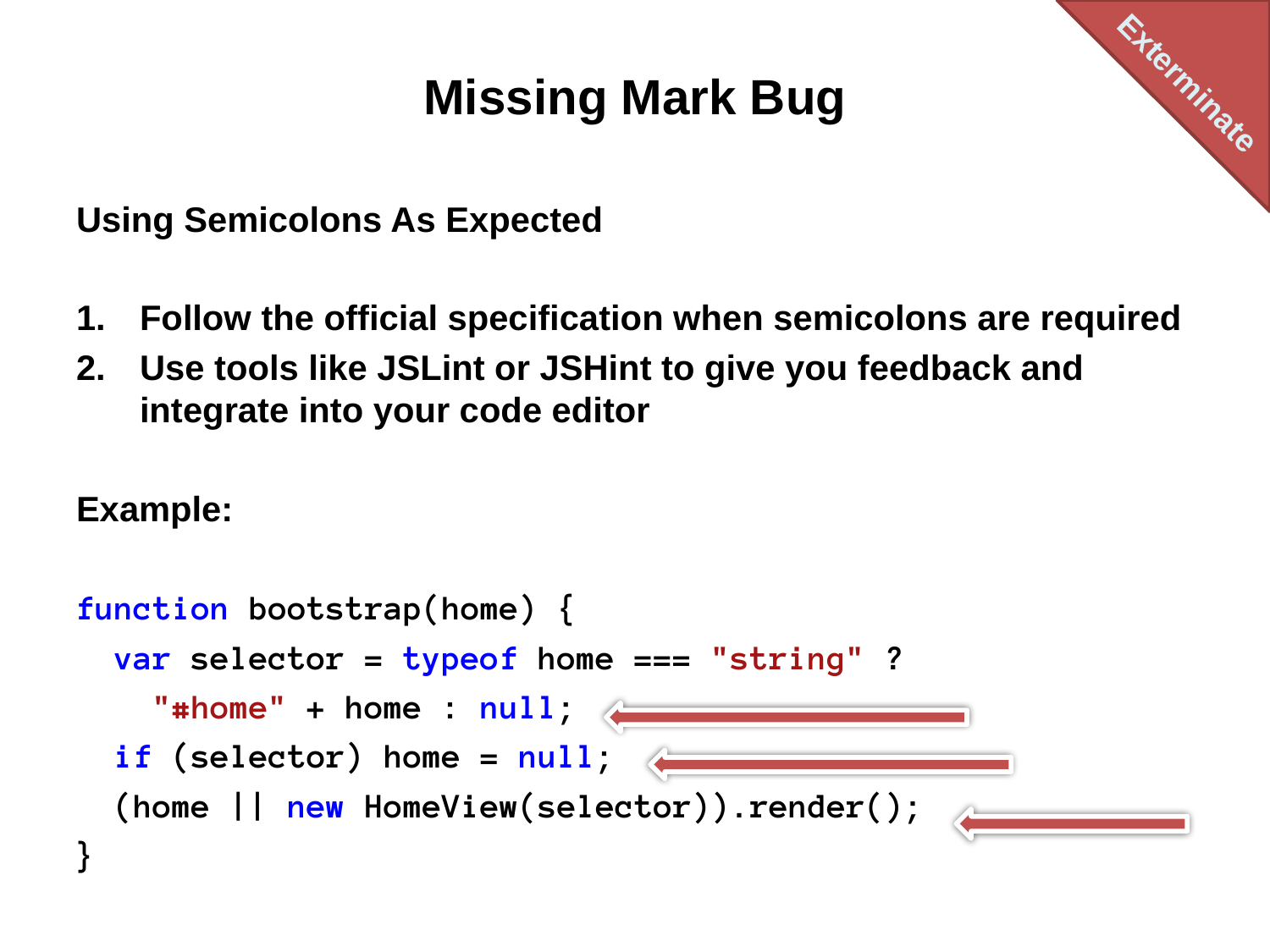

Exterminate
# Missing Mark Bug
Using Semicolons As Expected

Follow the official specification when semicolons are required
Use tools like JSLint or JSHint to give you feedback and integrate into your code editor

Example:

function bootstrap(home) {
  var selector = typeof home === "string" ?
    "#home" + home : null;
  if (selector) home = null;
  (home || new HomeView(selector)).render();
}